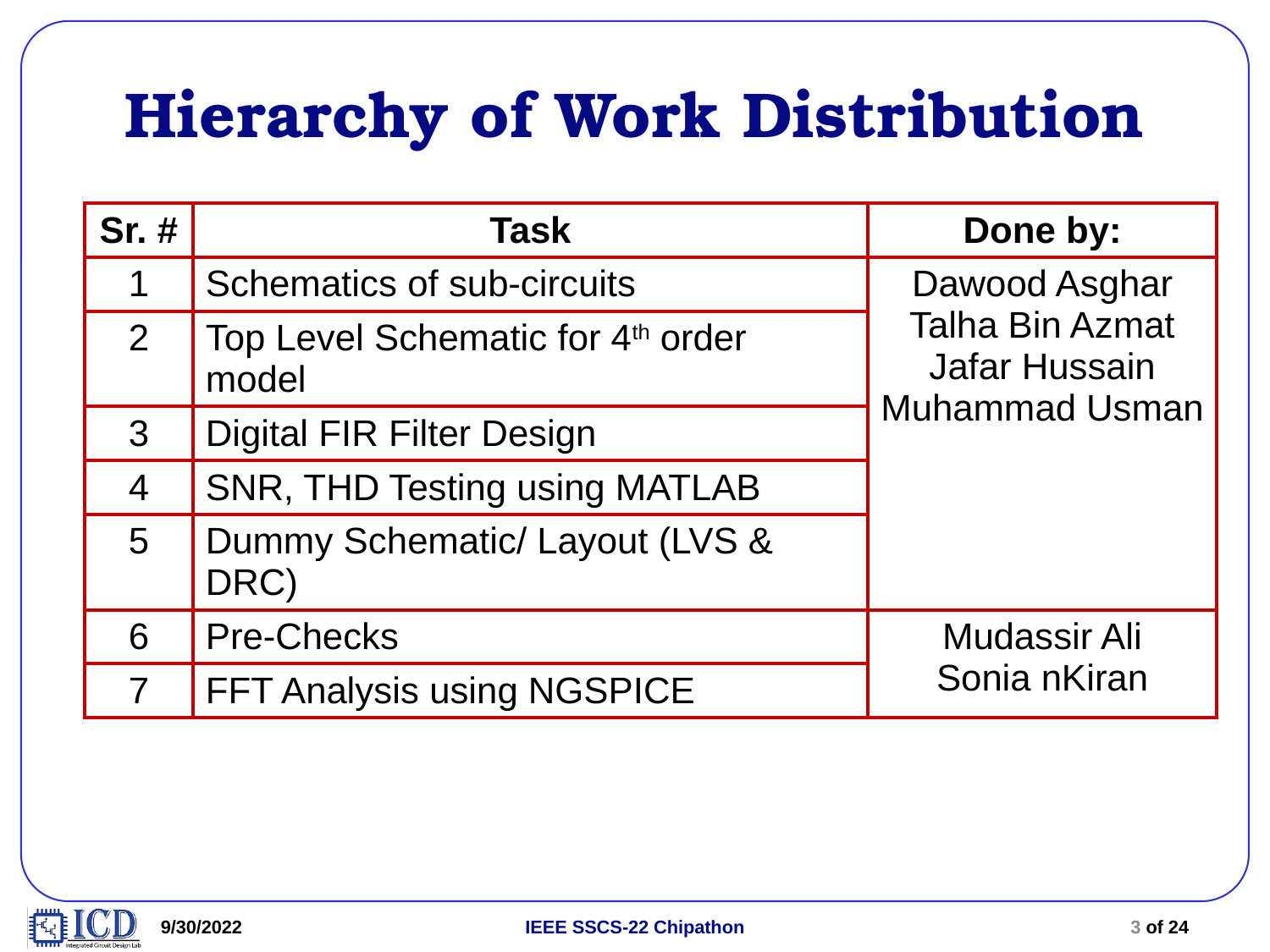

# Hierarchy of Work Distribution
| Sr. # | Task | Done by: |
| --- | --- | --- |
| 1 | Schematics of sub-circuits | Dawood Asghar Talha Bin Azmat Jafar Hussain Muhammad Usman |
| 2 | Top Level Schematic for 4th order model |  |
| 3 | Digital FIR Filter Design |  |
| 4 | SNR, THD Testing using MATLAB |  |
| 5 | Dummy Schematic/ Layout (LVS & DRC) |  |
| 6 | Pre-Checks | Mudassir Ali Sonia nKiran |
| 7 | FFT Analysis using NGSPICE |  |
9/30/2022
IEEE SSCS-22 Chipathon
3 of 24